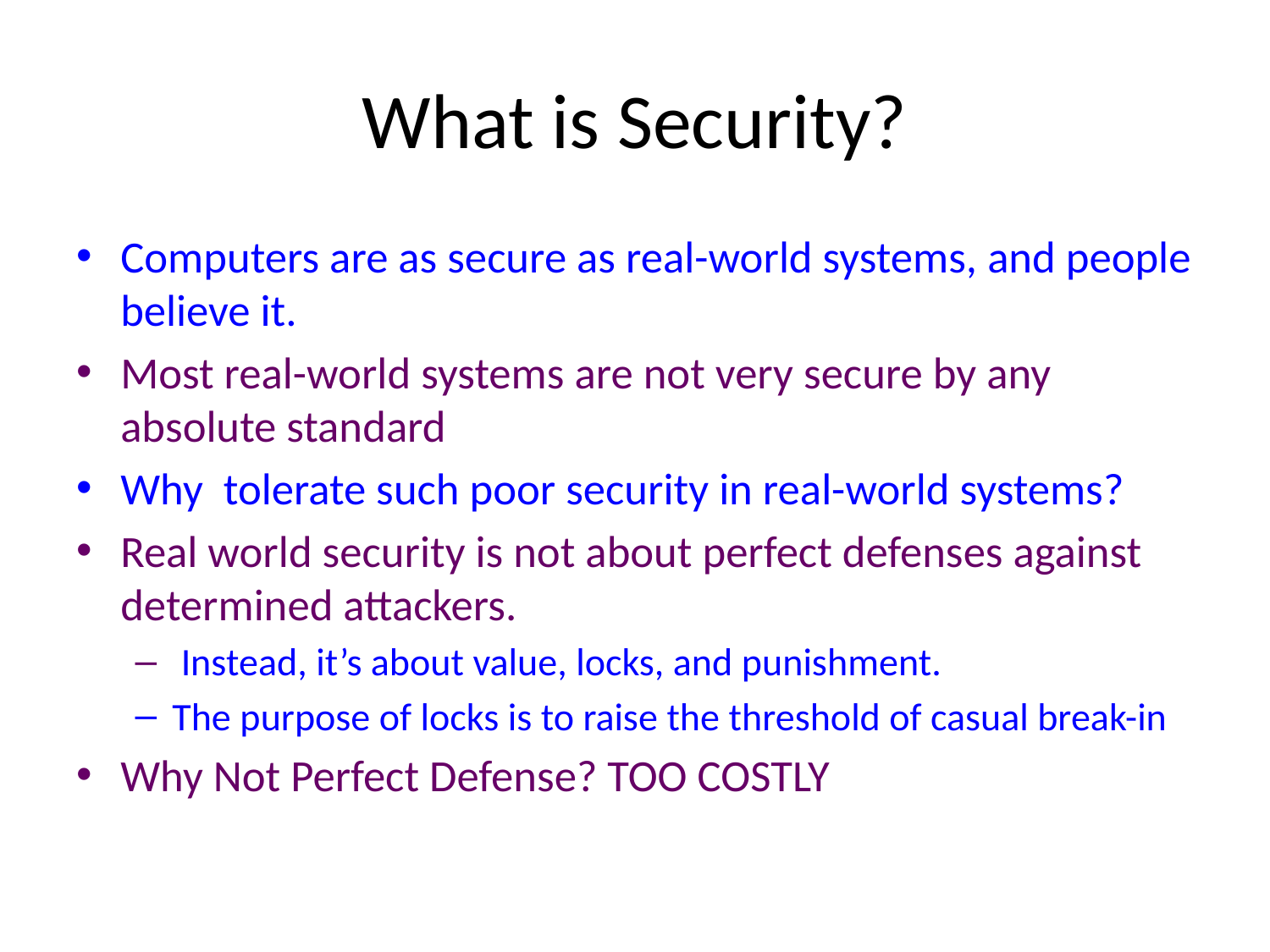

# What is Security?
Computers are as secure as real-world systems, and people believe it.
Most real-world systems are not very secure by any absolute standard
Why  tolerate such poor security in real-world systems?
Real world security is not about perfect defenses against determined attackers.
 Instead, it’s about value, locks, and punishment.
The purpose of locks is to raise the threshold of casual break-in
Why Not Perfect Defense? TOO COSTLY